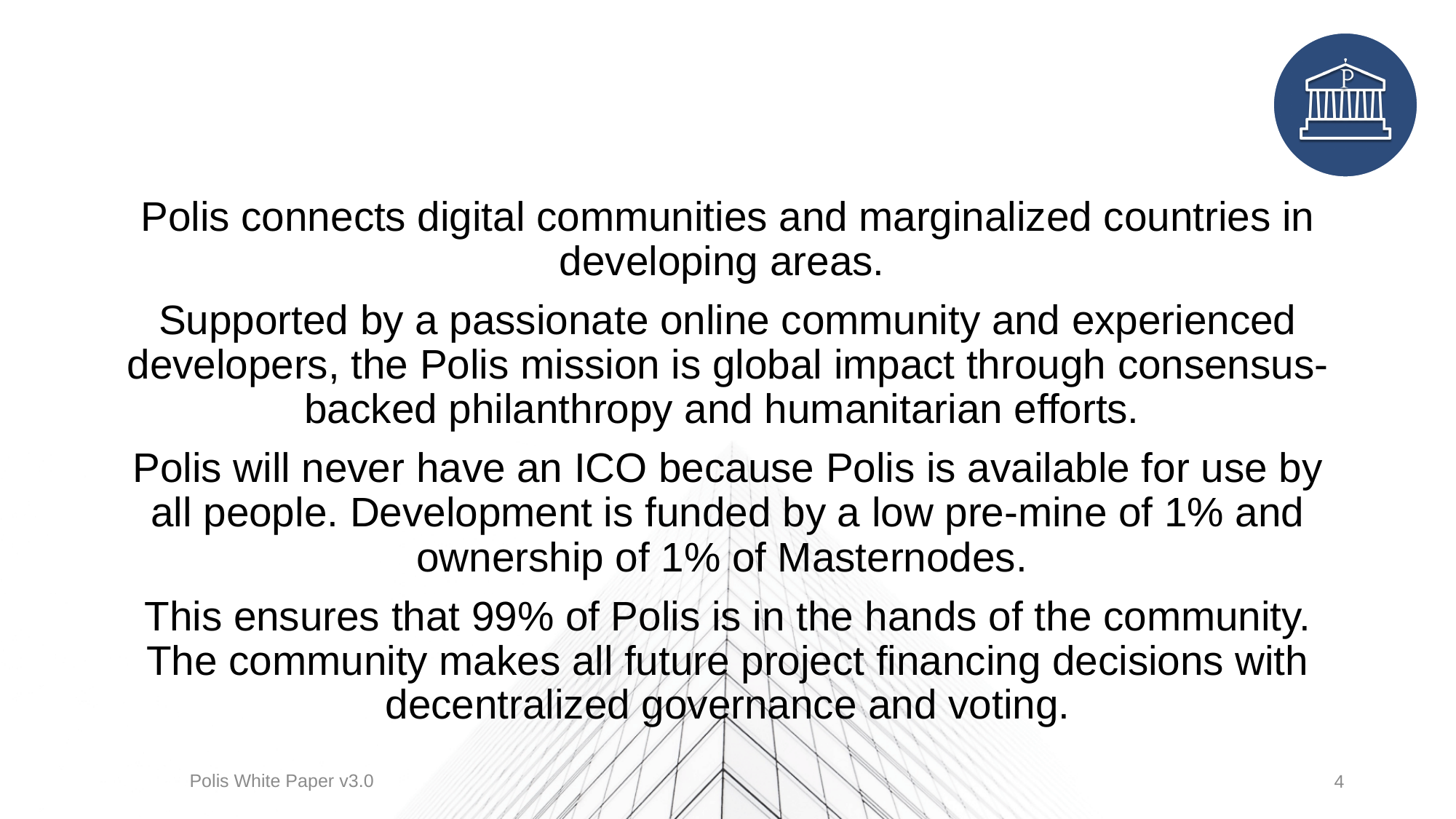

Polis connects digital communities and marginalized countries in developing areas.
Supported by a passionate online community and experienced developers, the Polis mission is global impact through consensus-backed philanthropy and humanitarian efforts.
Polis will never have an ICO because Polis is available for use by all people. Development is funded by a low pre-mine of 1% and ownership of 1% of Masternodes.
This ensures that 99% of Polis is in the hands of the community. The community makes all future project financing decisions with decentralized governance and voting.
Polis White Paper v3.0
4